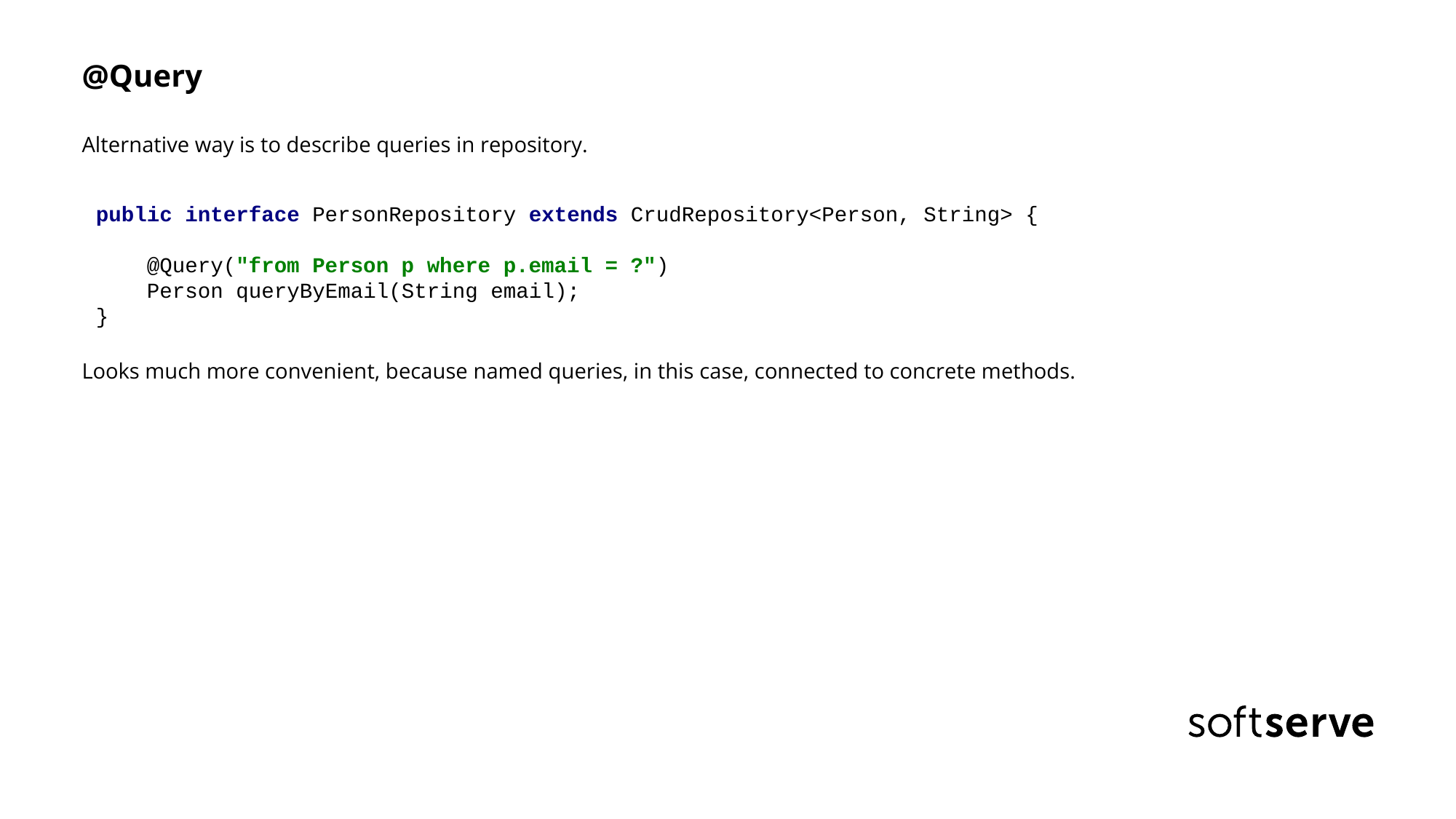

@Query

Alternative way is to describe queries in repository.
public interface PersonRepository extends CrudRepository<Person, String> {
    @Query("from Person p where p.email = ?")
    Person queryByEmail(String email);
}
Looks much more convenient, because named queries, in this case, connected to concrete methods.